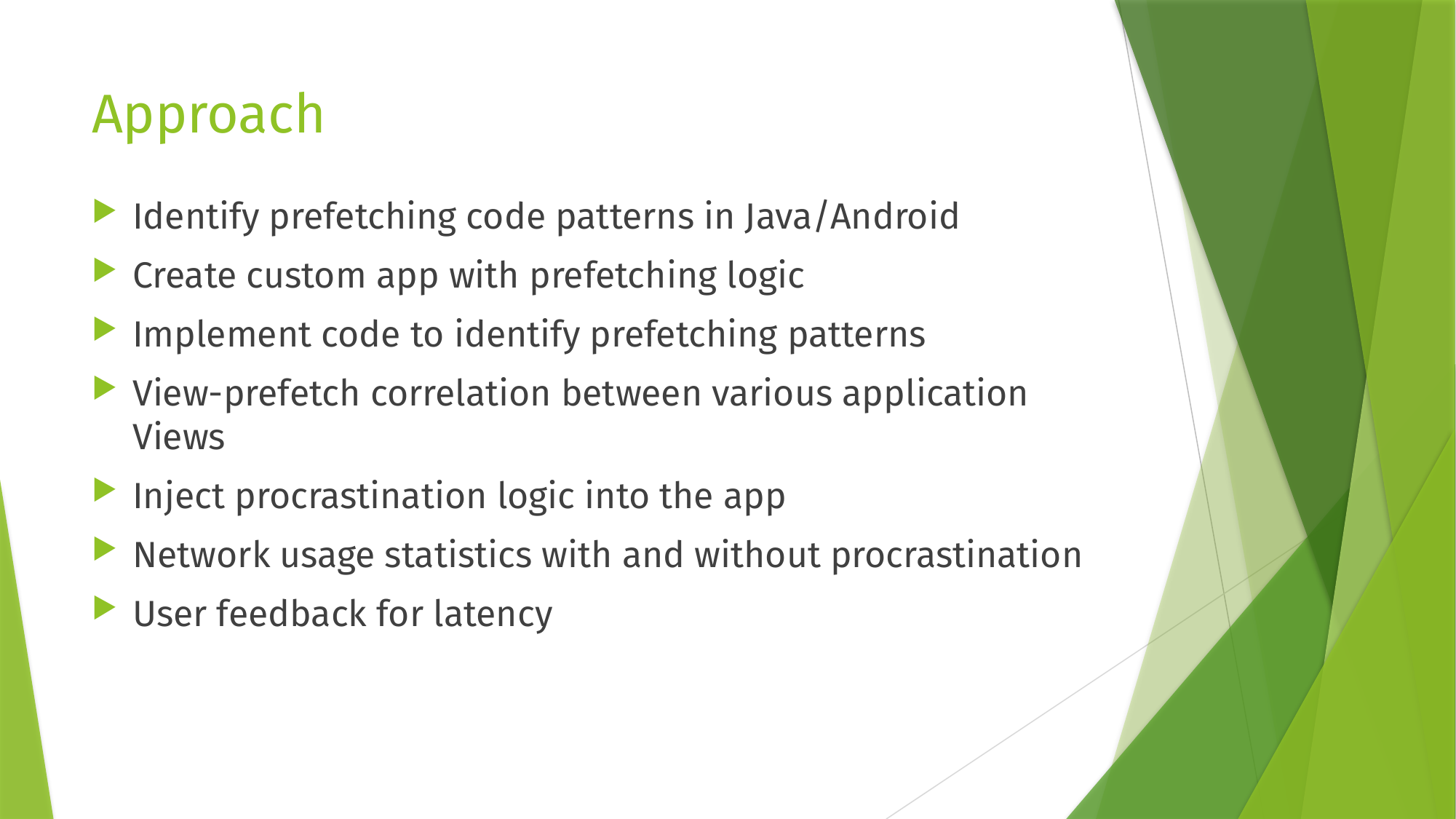

# Approach
Identify prefetching code patterns in Java/Android
Create custom app with prefetching logic
Implement code to identify prefetching patterns
View-prefetch correlation between various application Views
Inject procrastination logic into the app
Network usage statistics with and without procrastination
User feedback for latency